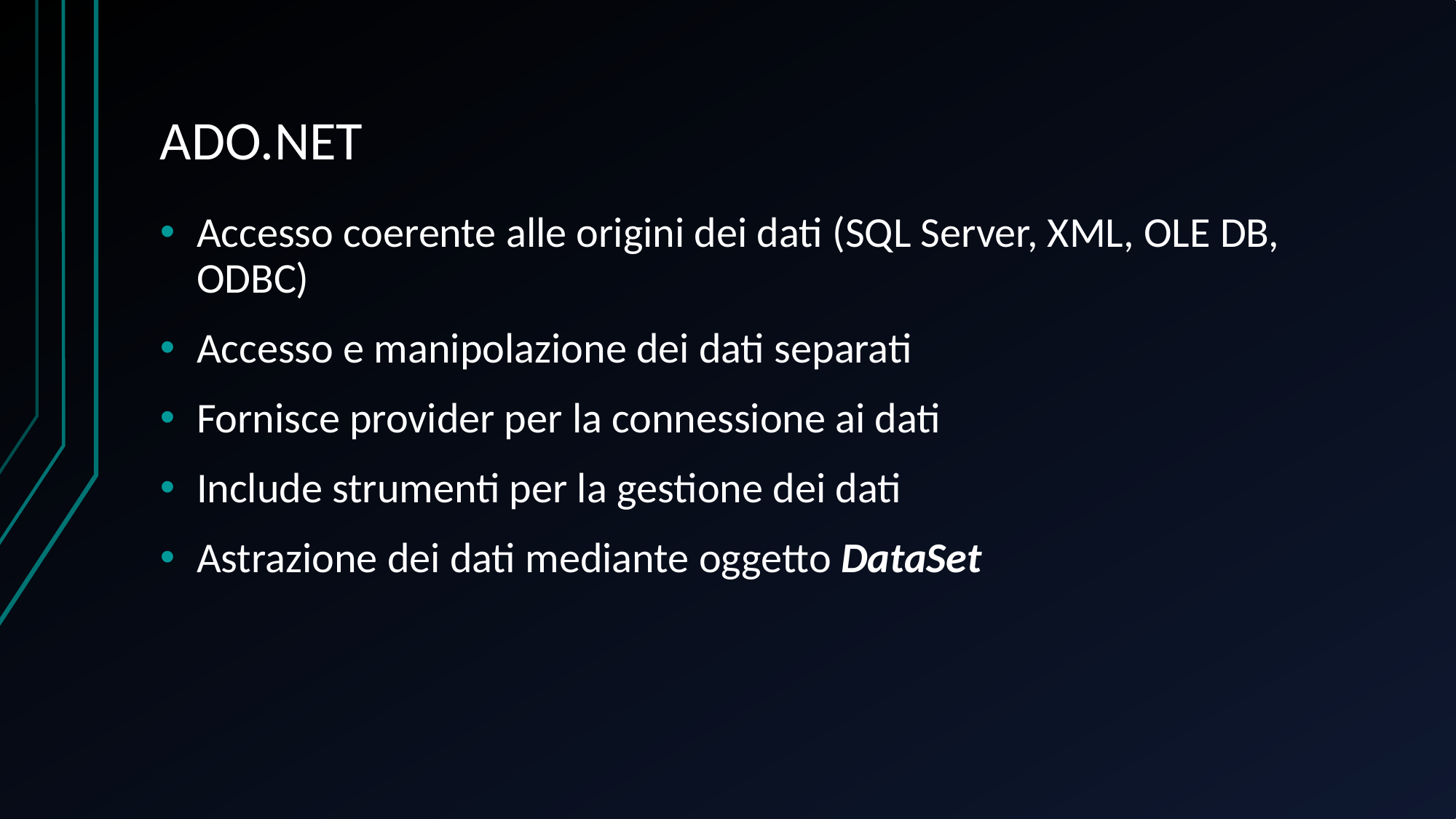

# ADO.NET
Accesso coerente alle origini dei dati (SQL Server, XML, OLE DB, ODBC)
Accesso e manipolazione dei dati separati
Fornisce provider per la connessione ai dati
Include strumenti per la gestione dei dati
Astrazione dei dati mediante oggetto DataSet